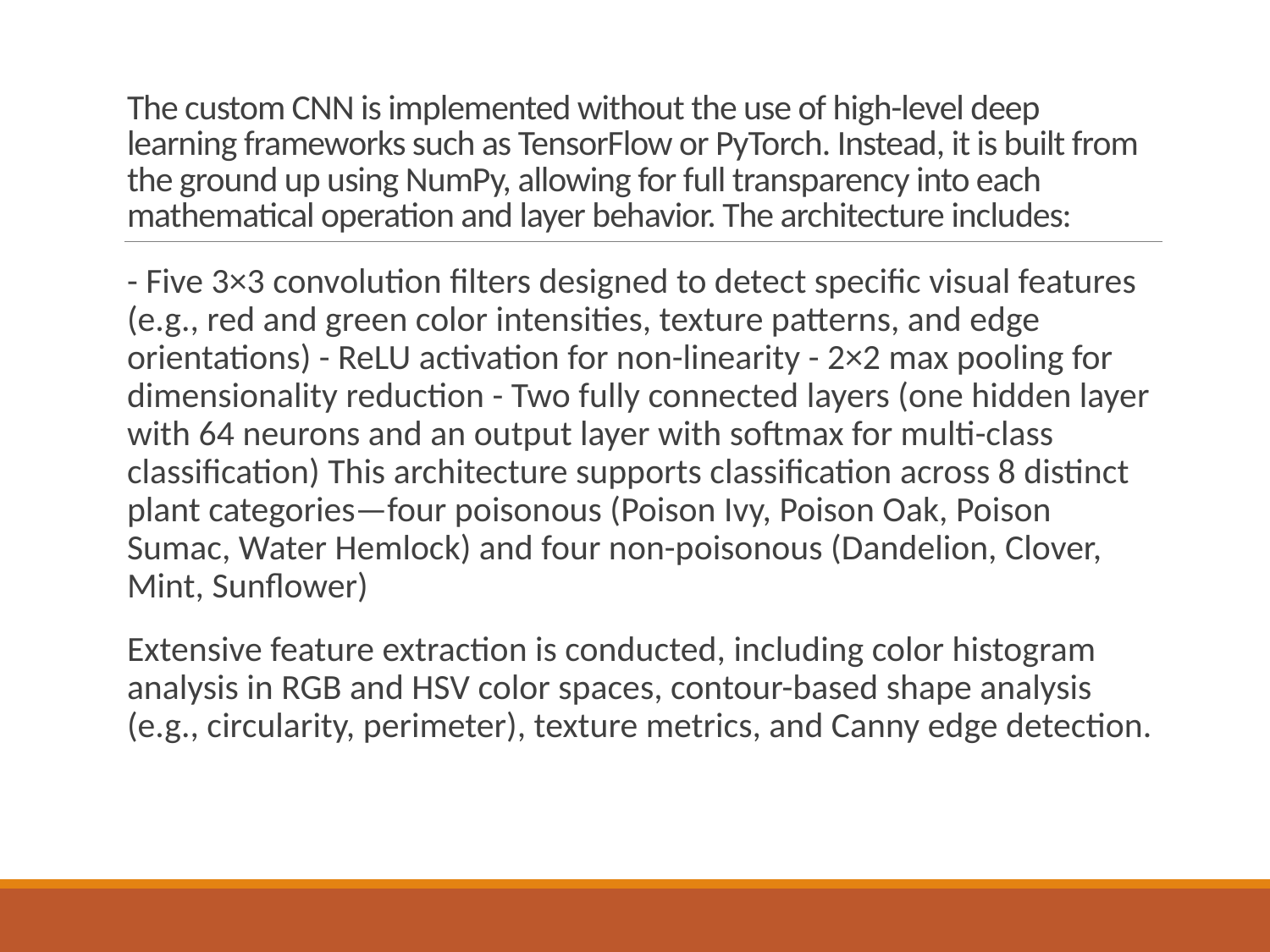

# The custom CNN is implemented without the use of high-level deep learning frameworks such as TensorFlow or PyTorch. Instead, it is built from the ground up using NumPy, allowing for full transparency into each mathematical operation and layer behavior. The architecture includes:
- Five 3×3 convolution filters designed to detect specific visual features (e.g., red and green color intensities, texture patterns, and edge orientations) - ReLU activation for non-linearity - 2×2 max pooling for dimensionality reduction - Two fully connected layers (one hidden layer with 64 neurons and an output layer with softmax for multi-class classification) This architecture supports classification across 8 distinct plant categories—four poisonous (Poison Ivy, Poison Oak, Poison Sumac, Water Hemlock) and four non-poisonous (Dandelion, Clover, Mint, Sunflower)
Extensive feature extraction is conducted, including color histogram analysis in RGB and HSV color spaces, contour-based shape analysis (e.g., circularity, perimeter), texture metrics, and Canny edge detection.